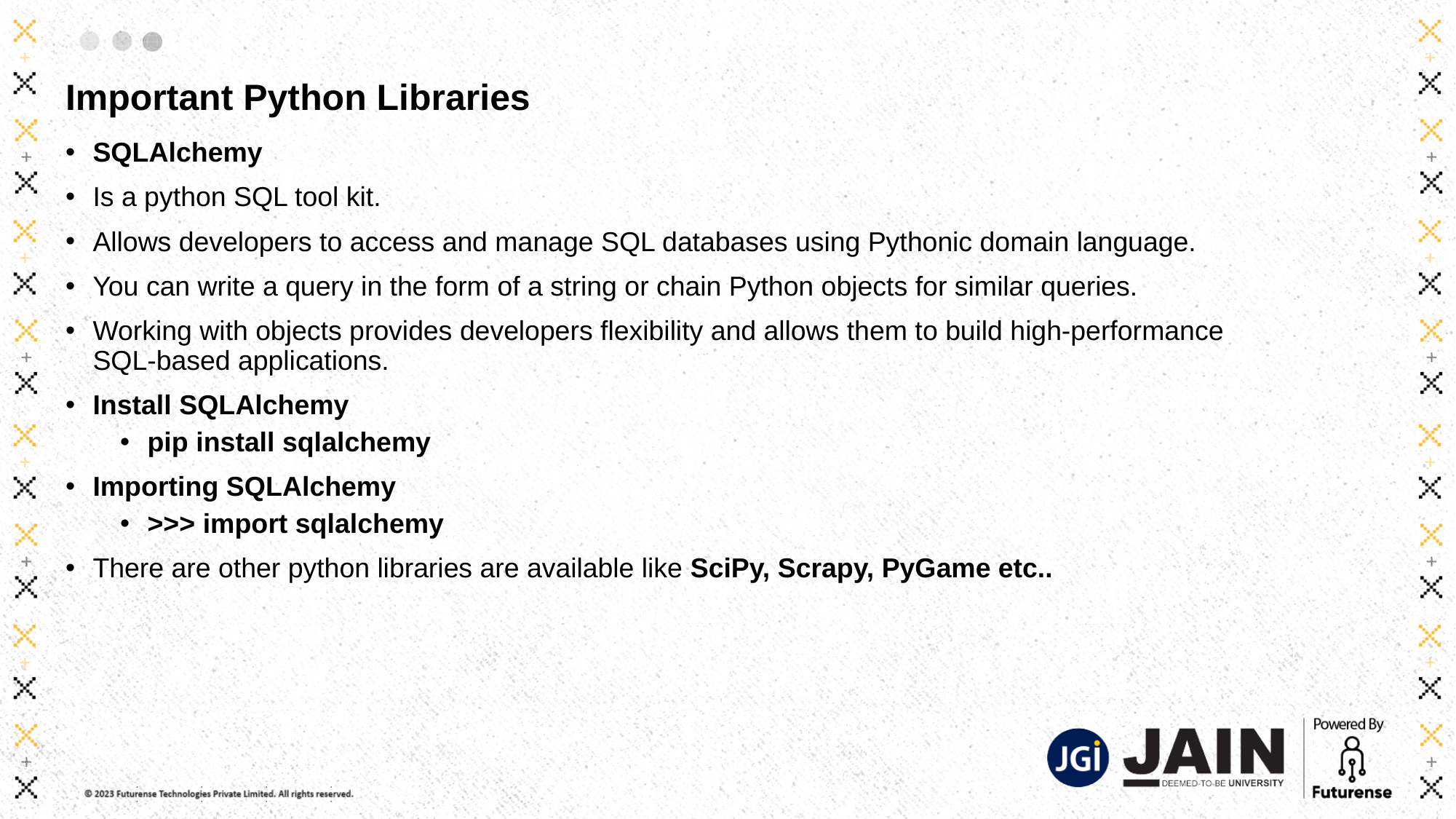

# Important Python Libraries
SQLAlchemy
Is a python SQL tool kit.
Allows developers to access and manage SQL databases using Pythonic domain language.
You can write a query in the form of a string or chain Python objects for similar queries.
Working with objects provides developers flexibility and allows them to build high-performance SQL-based applications.
Install SQLAlchemy
pip install sqlalchemy
Importing SQLAlchemy
>>> import sqlalchemy
There are other python libraries are available like SciPy, Scrapy, PyGame etc..